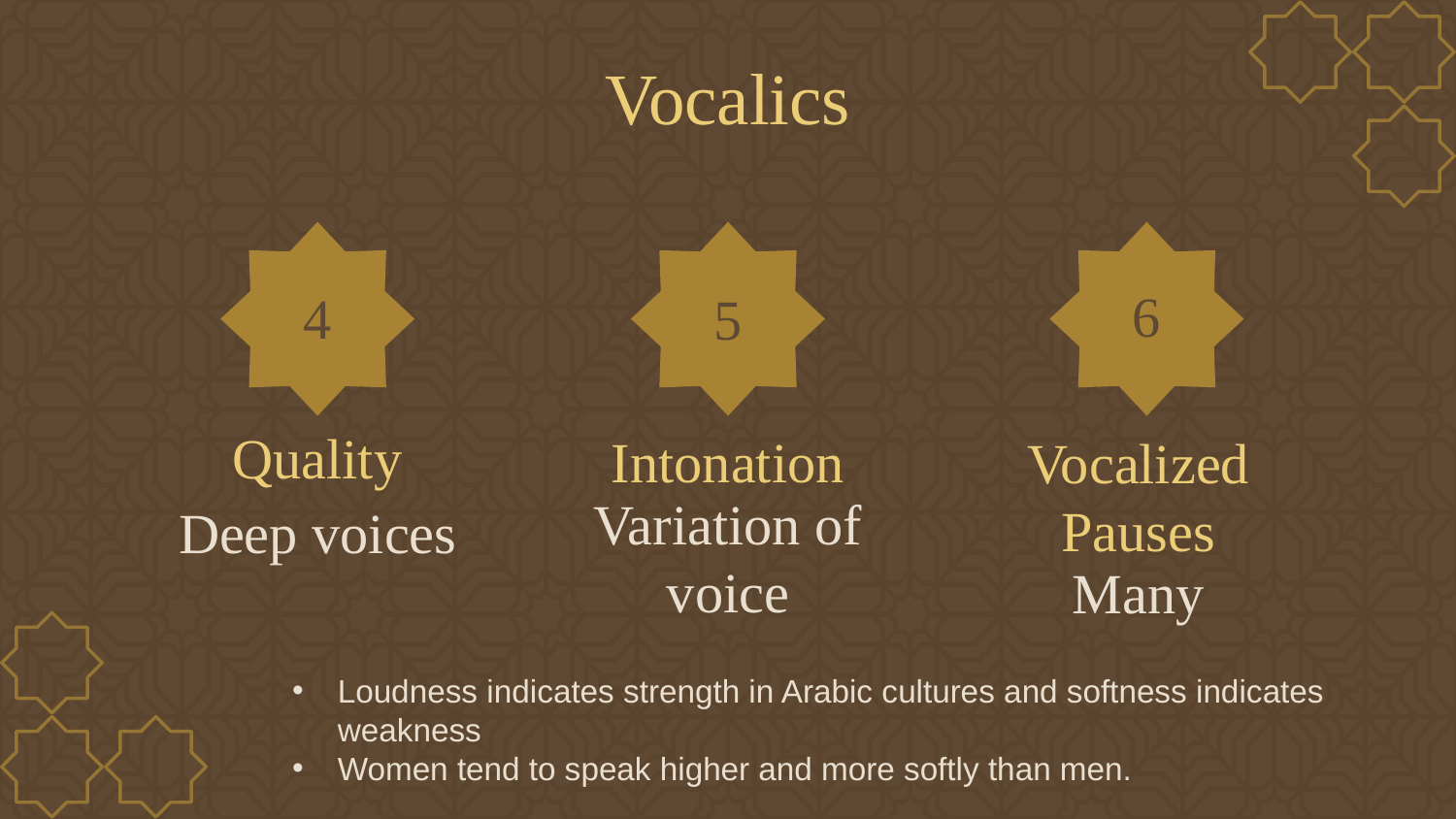

# Vocalics

6
4
5
Quality
Intonation
Vocalized Pauses
Variation of voice
Deep voices
Many

Loudness indicates strength in Arabic cultures and softness indicates weakness
Women tend to speak higher and more softly than men.